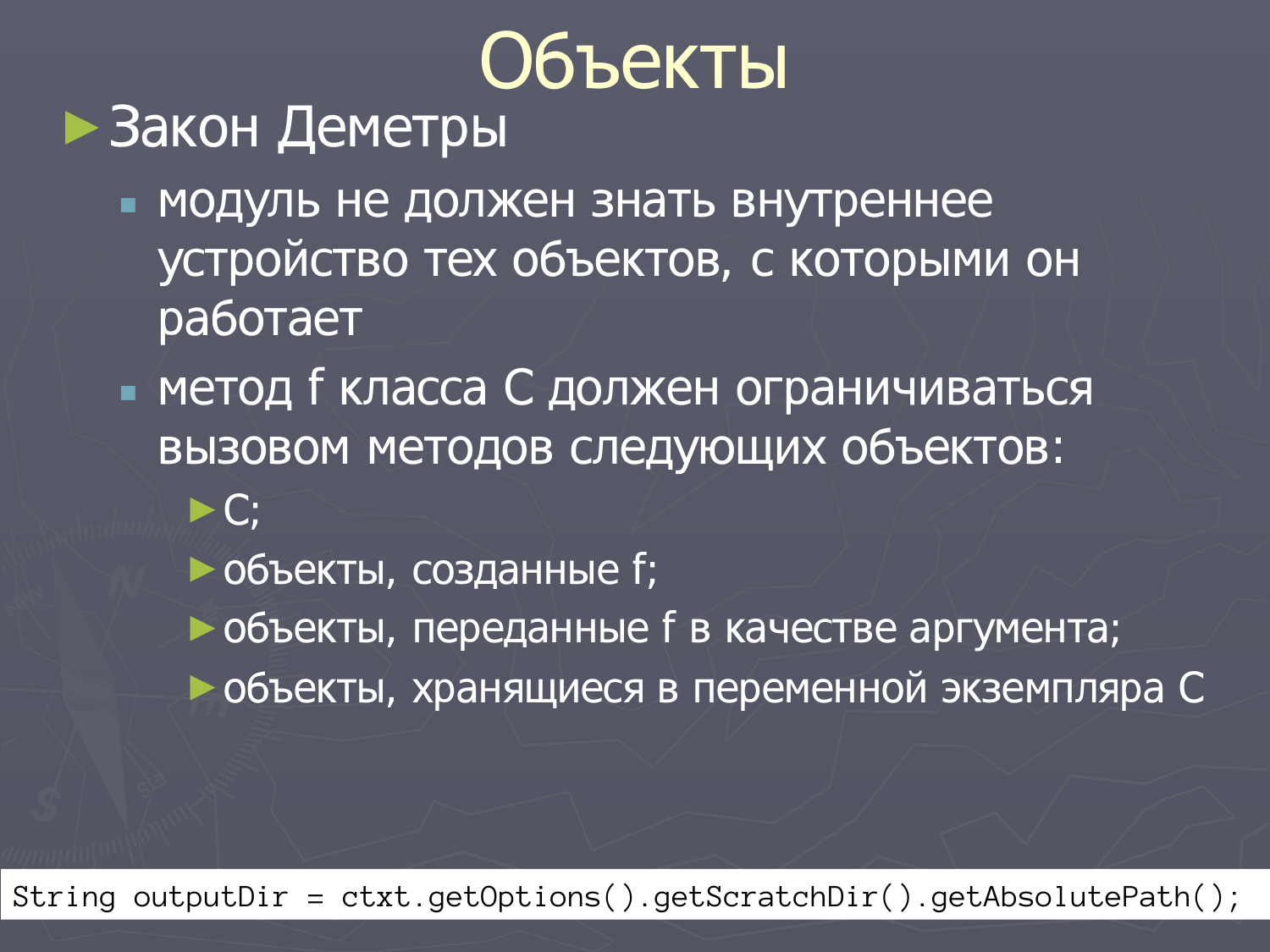

# Объекты
Закон Деметры
модуль не должен знать внутреннее устройство тех объектов, с которыми он работает
метод f класса C должен ограничиваться вызовом методов следующих объектов:
C;
объекты, созданные f;
объекты, переданные f в качестве аргумента;
объекты, хранящиеся в переменной экземпляра C
String outputDir = ctxt.getOptions().getScratchDir().getAbsolutePath();